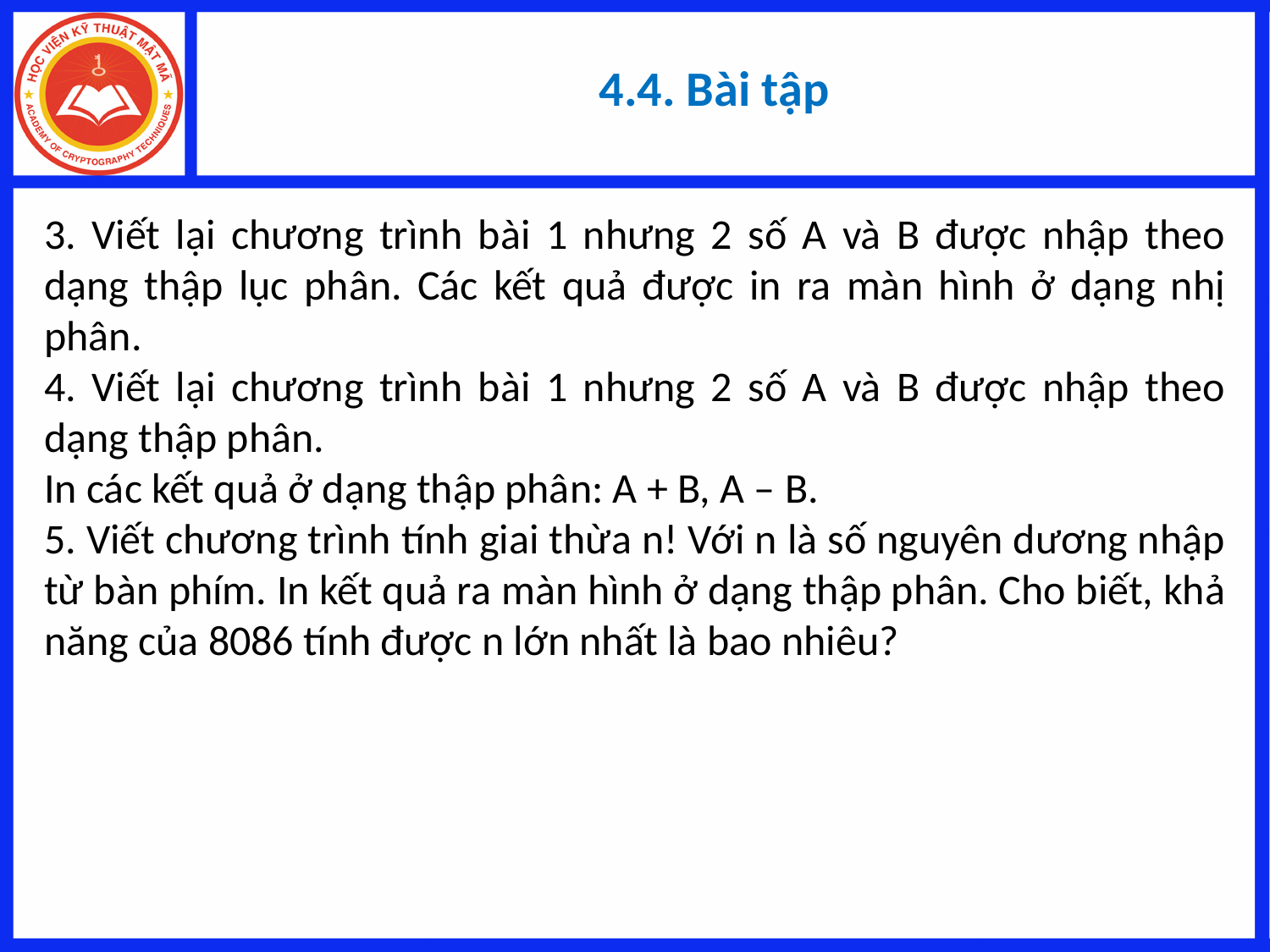

# 4.4. Bài tập
3. Viết lại chương trình bài 1 nhưng 2 số A và B được nhập theo dạng thập lục phân. Các kết quả được in ra màn hình ở dạng nhị phân.
4. Viết lại chương trình bài 1 nhưng 2 số A và B được nhập theo dạng thập phân.
In các kết quả ở dạng thập phân: A + B, A – B.
5. Viết chương trình tính giai thừa n! Với n là số nguyên dương nhập từ bàn phím. In kết quả ra màn hình ở dạng thập phân. Cho biết, khả năng của 8086 tính được n lớn nhất là bao nhiêu?